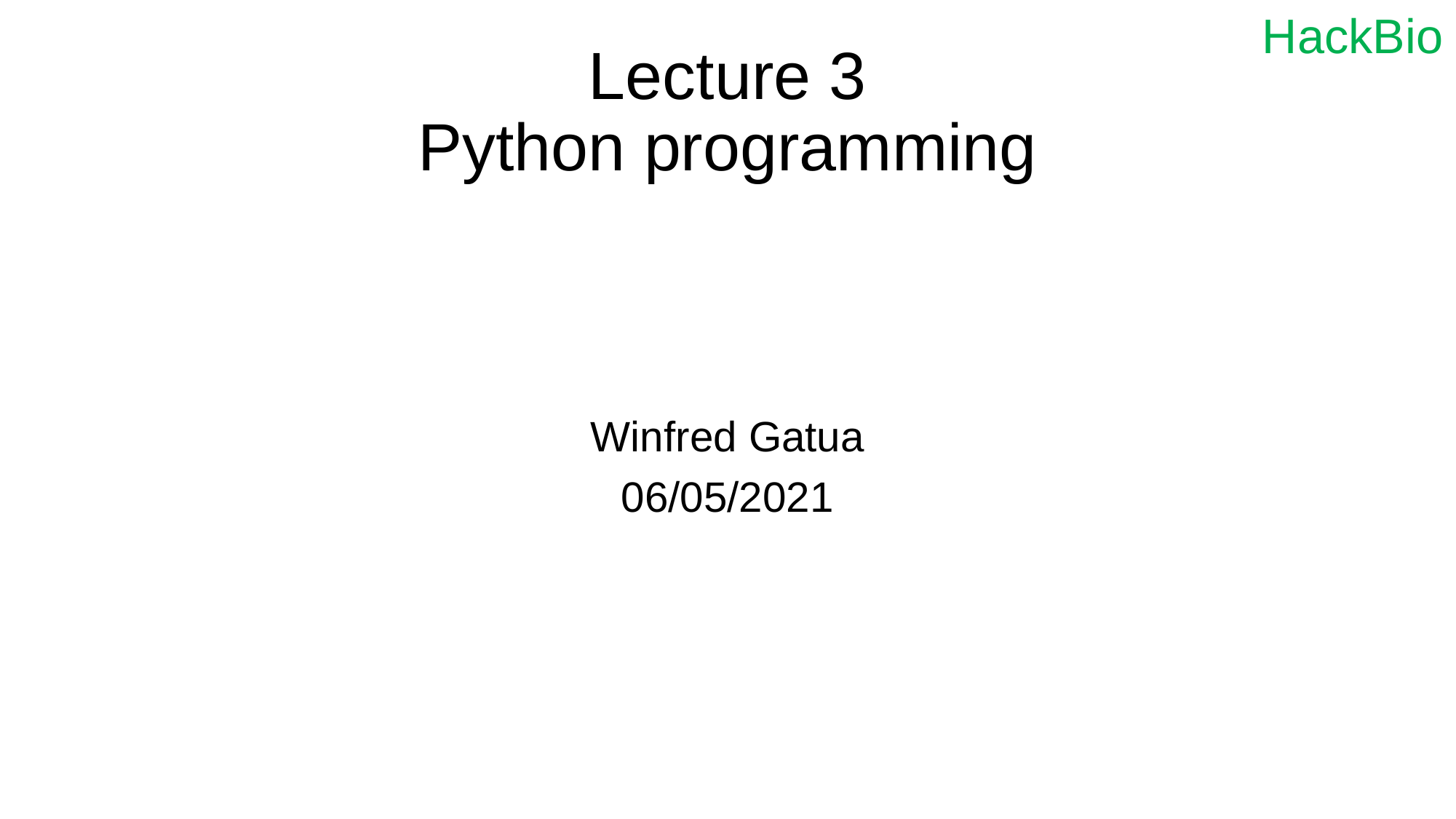

# Lecture 3 Python programming
Winfred Gatua
06/05/2021